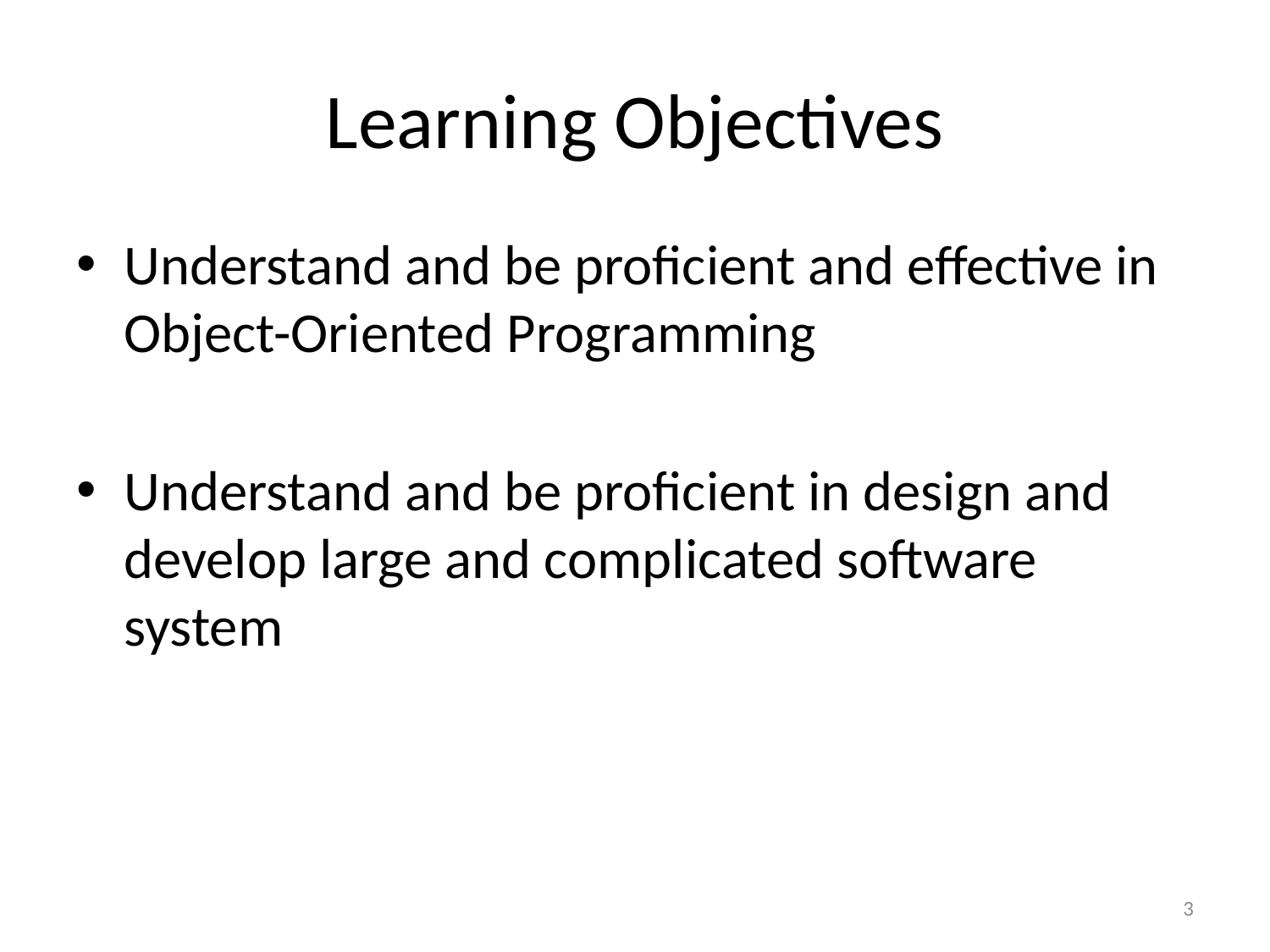

# Learning Objectives
Understand and be proficient and effective in Object-Oriented Programming

Understand and be proficient in design and develop large and complicated software system

3